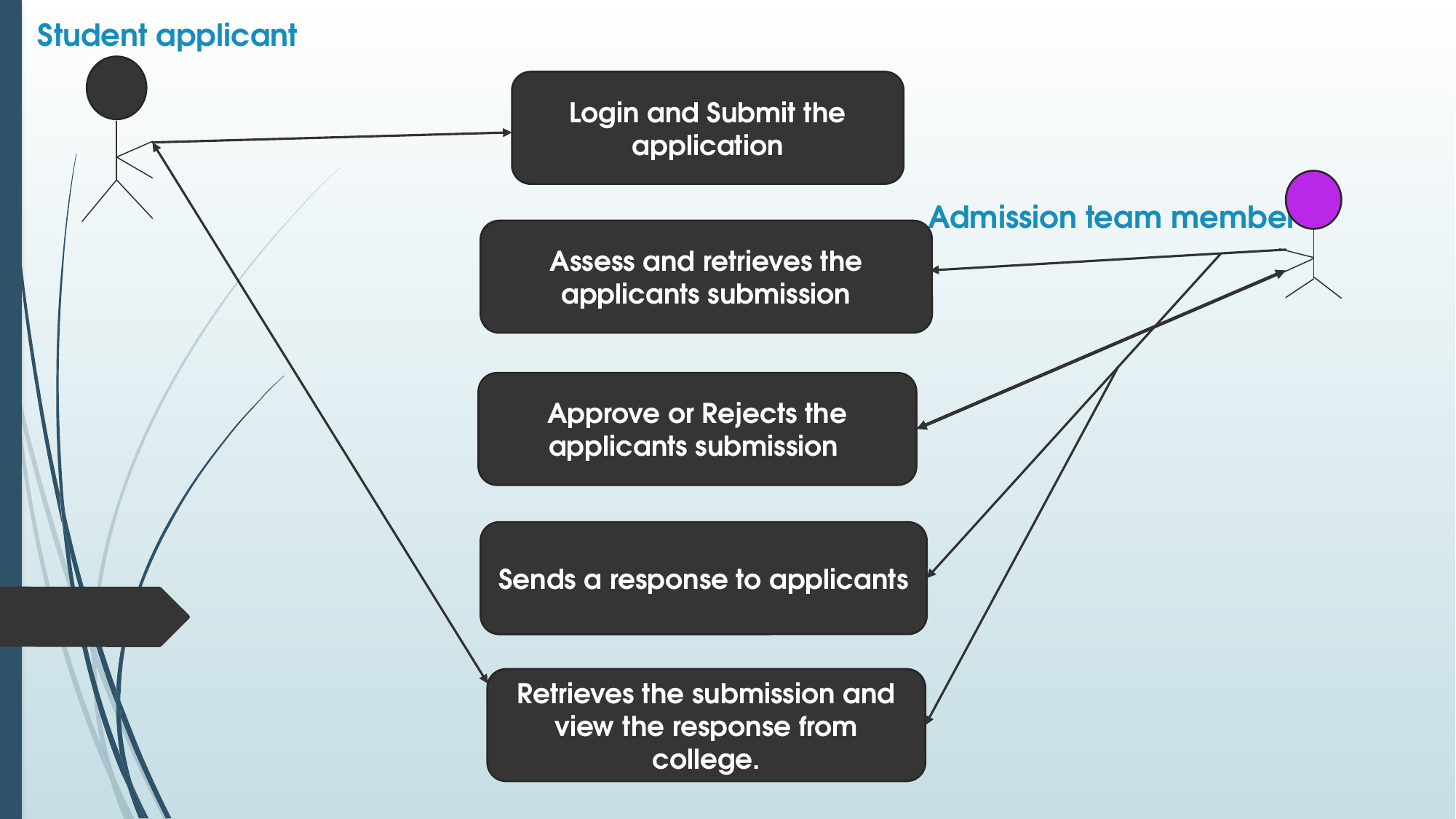

# Student applicant Admission team member

Login and Submit the application

Assess and retrieves the applicants submission
Approve or Rejects the applicants submission
Sends a response to applicants
Retrieves the submission and view the response from college.